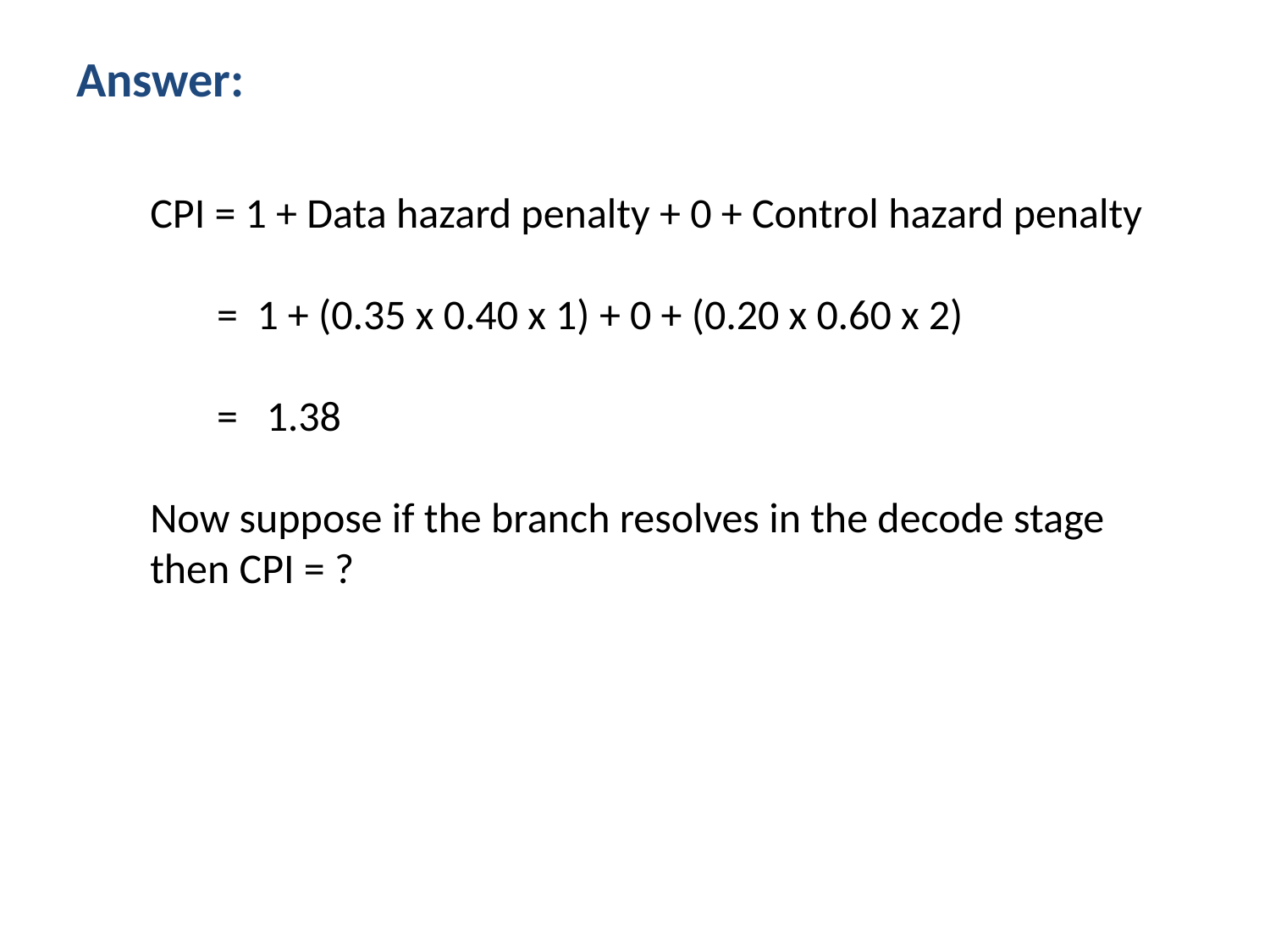

# Answer:
CPI = 1 + Data hazard penalty + 0 + Control hazard penalty

       =  1 + (0.35 x 0.40 x 1) + 0 + (0.20 x 0.60 x 2)

       =   1.38

Now suppose if the branch resolves in the decode stage then CPI = ?